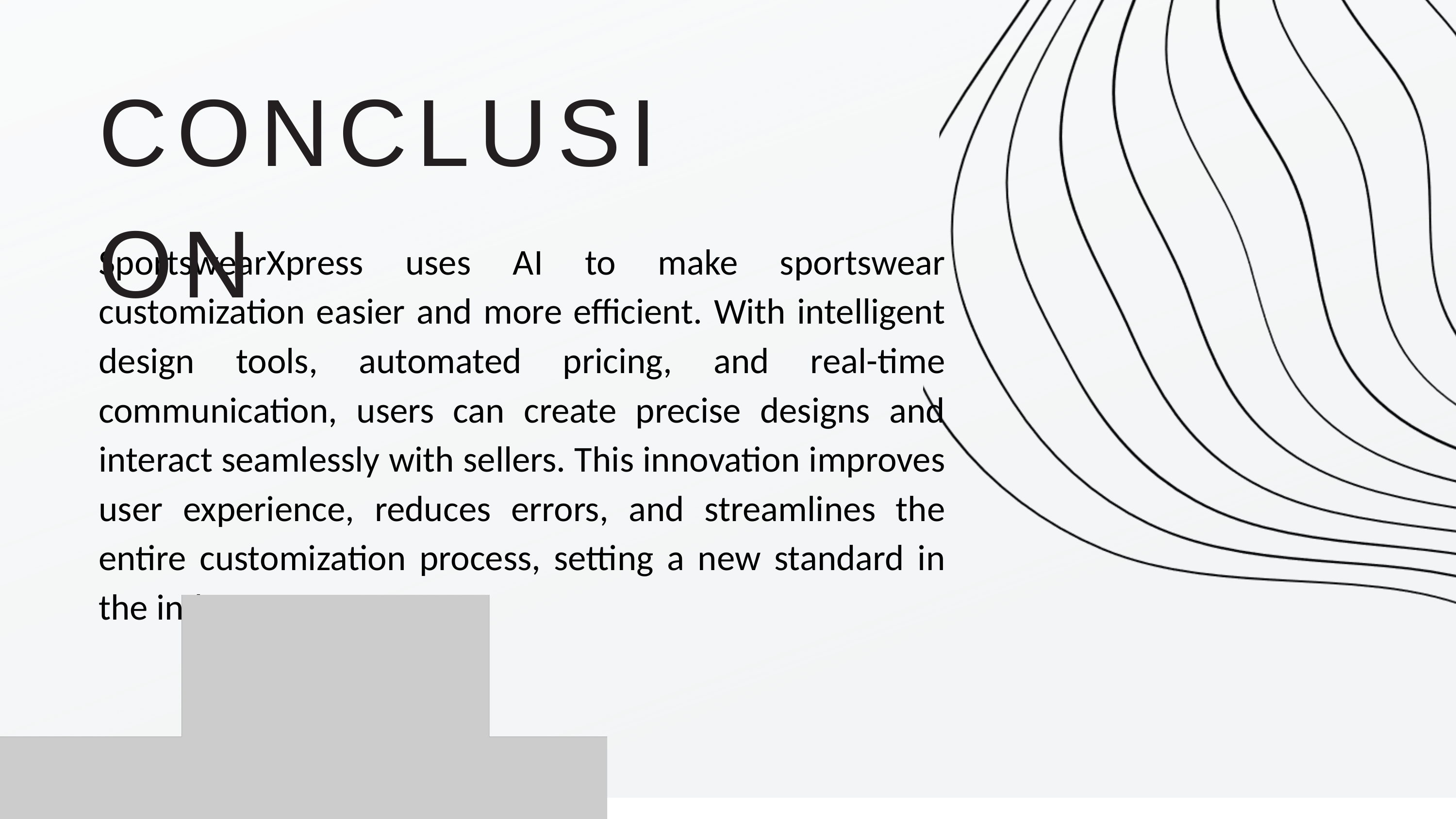

CONCLUSION
SportswearXpress uses AI to make sportswear customization easier and more efficient. With intelligent design tools, automated pricing, and real-time communication, users can create precise designs and interact seamlessly with sellers. This innovation improves user experience, reduces errors, and streamlines the entire customization process, setting a new standard in the industry.